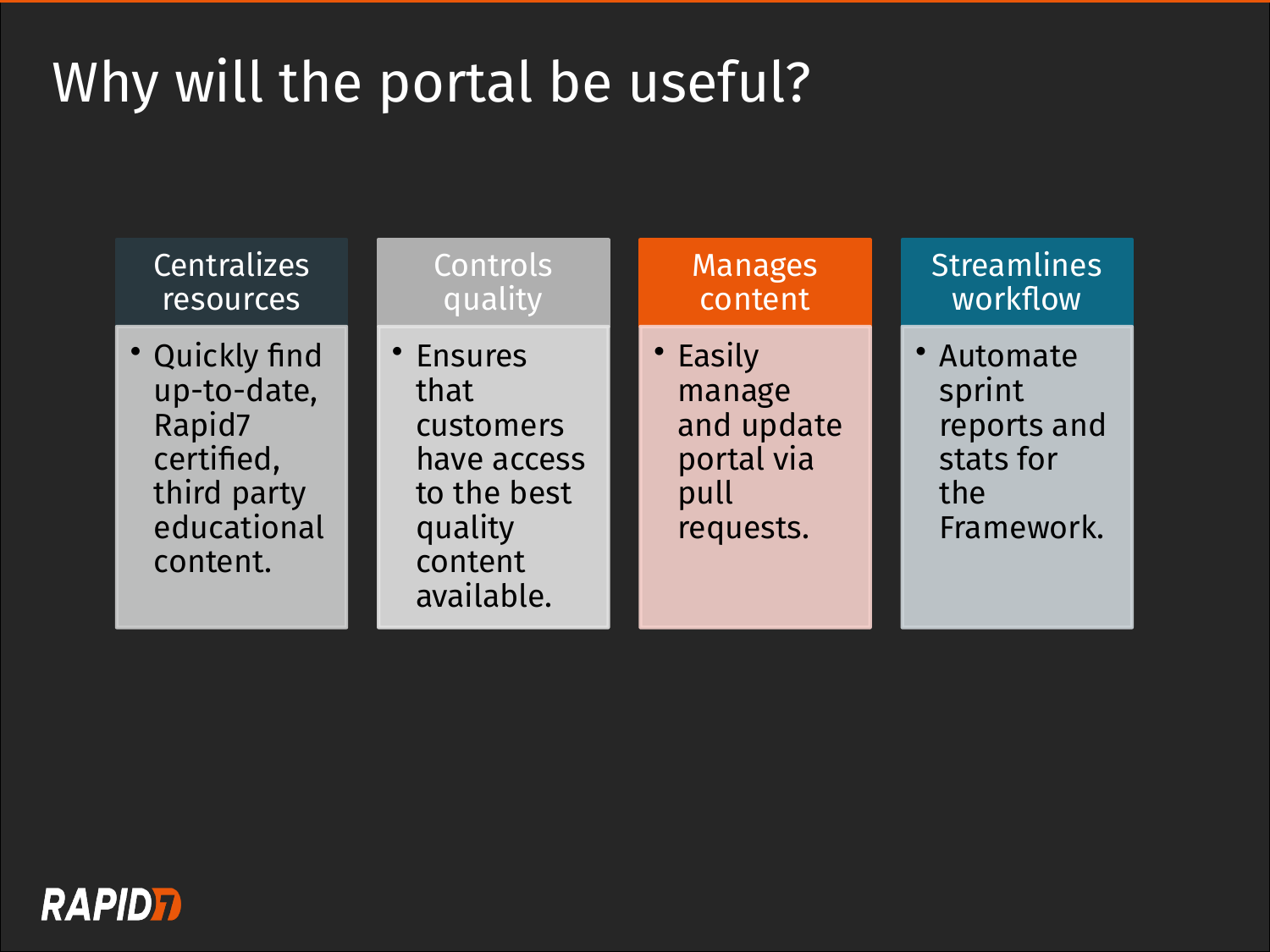

# Why will the portal be useful?
Centralizes resources
Quickly find up-to-date, Rapid7 certified, third party educational content.
Controls quality
Ensures that customers have access to the best quality content available.
Manages content
Easily manage and update portal via pull requests.
Streamlines workflow
Automate sprint reports and stats for the Framework.